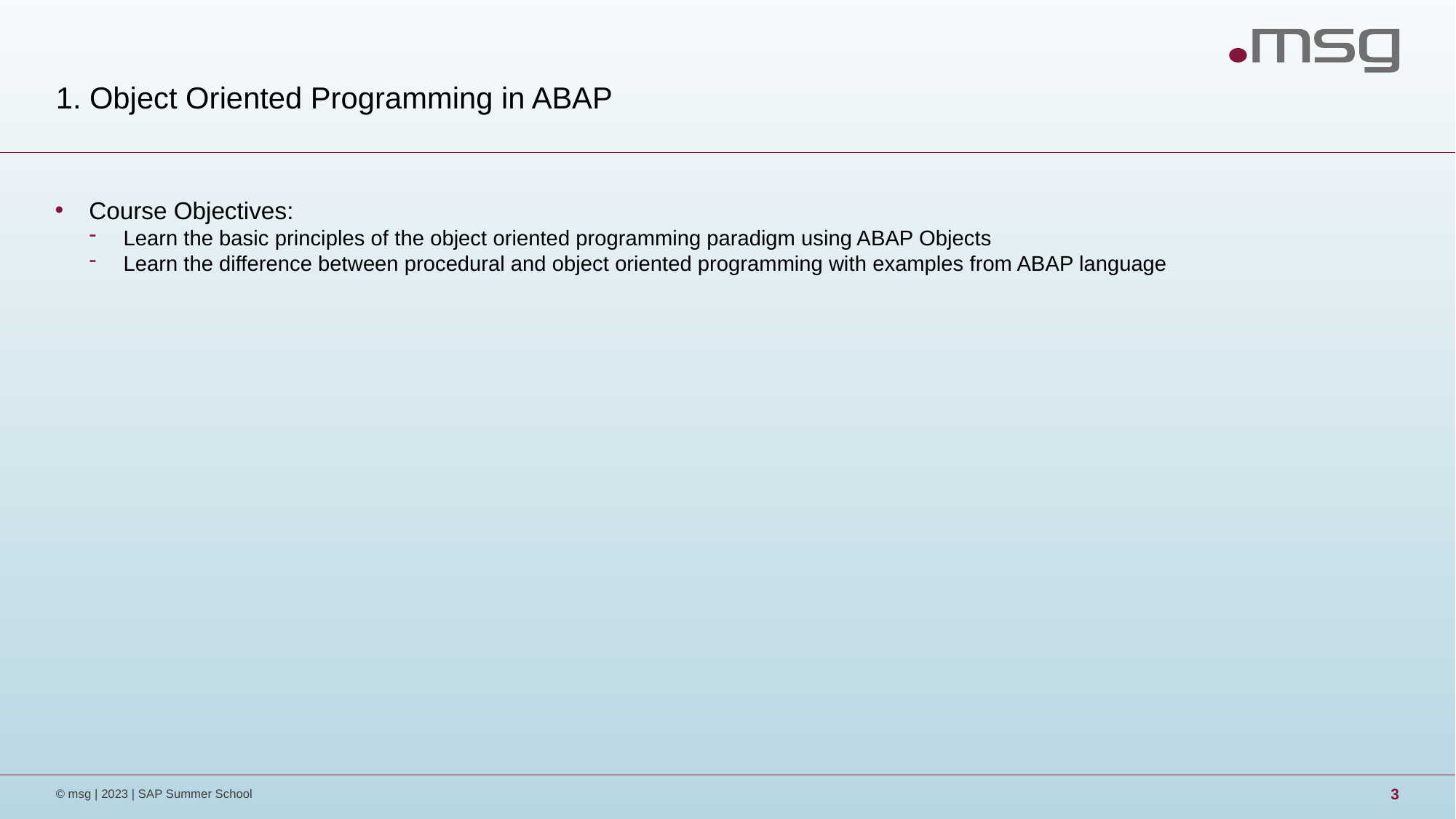

# 1. Object Oriented Programming in ABAP
Course Objectives:
Learn the basic principles of the object oriented programming paradigm using ABAP Objects
Learn the difference between procedural and object oriented programming with examples from ABAP language

© msg | 2023 | SAP Summer School

3